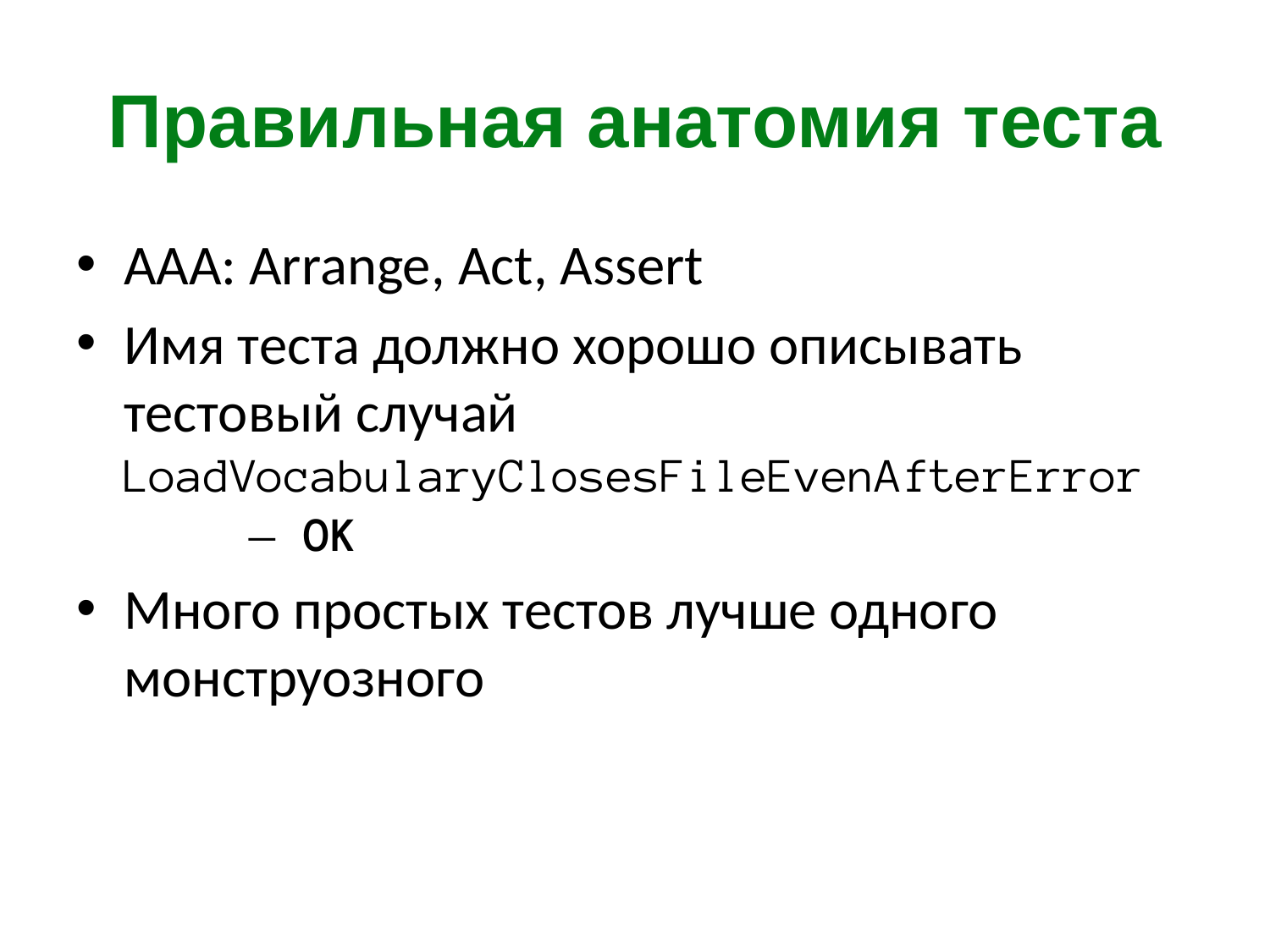

# Правильная анатомия теста
AAA: Arrange, Act, Assert
Имя теста должно хорошо описывать тестовый случай
LoadVocabularyClosesFileEvenAfterError 	— OK
Много простых тестов лучше одного монструозного